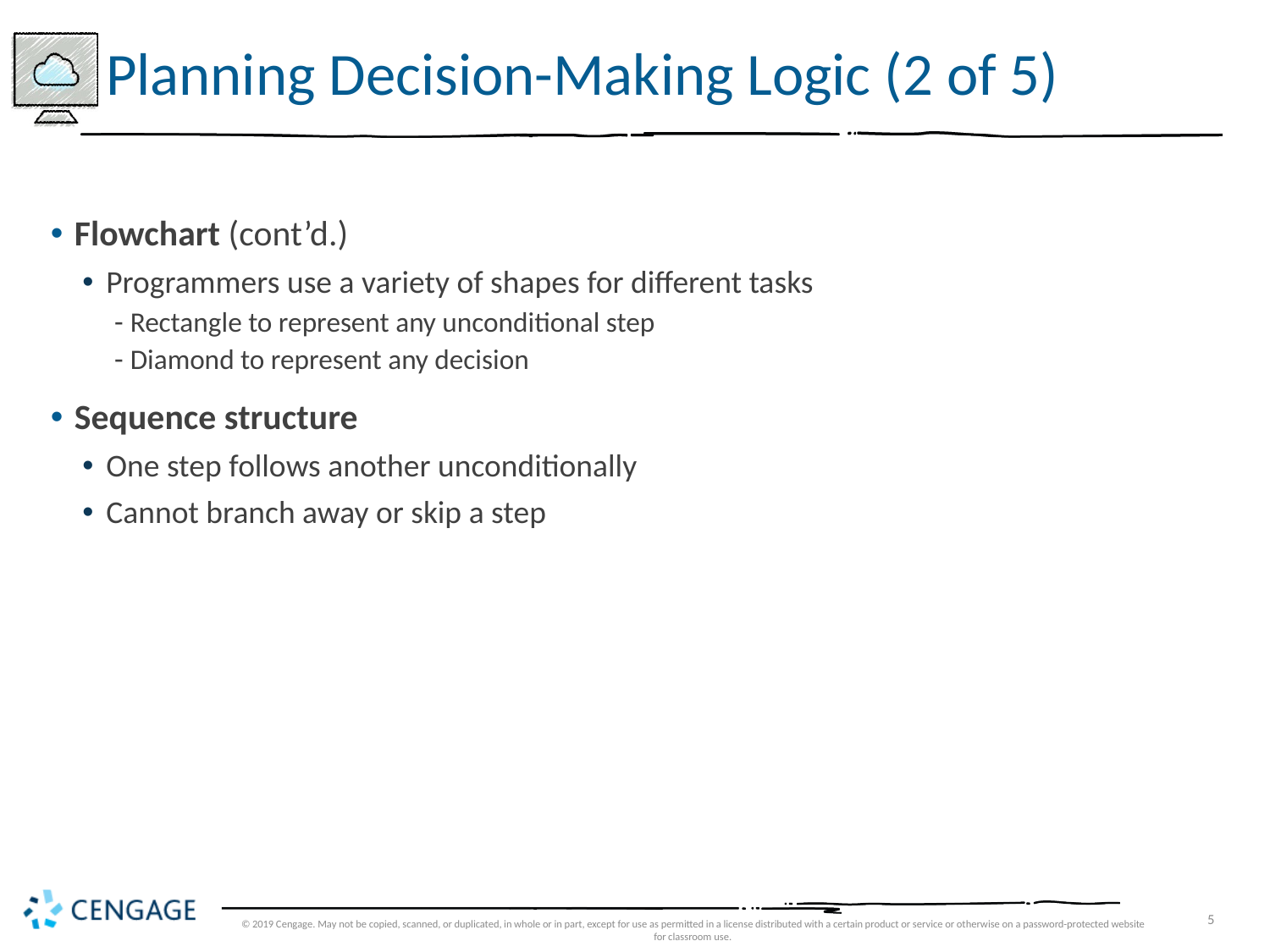

# Planning Decision-Making Logic (2 of 5)
Flowchart (cont’d.)
Programmers use a variety of shapes for different tasks
Rectangle to represent any unconditional step
Diamond to represent any decision
Sequence structure
One step follows another unconditionally
Cannot branch away or skip a step

© 2019 Cengage. May not be copied, scanned, or duplicated, in whole or in part, except for use as permitted in a license distributed with a certain product or service or otherwise on a password-protected website for classroom use.